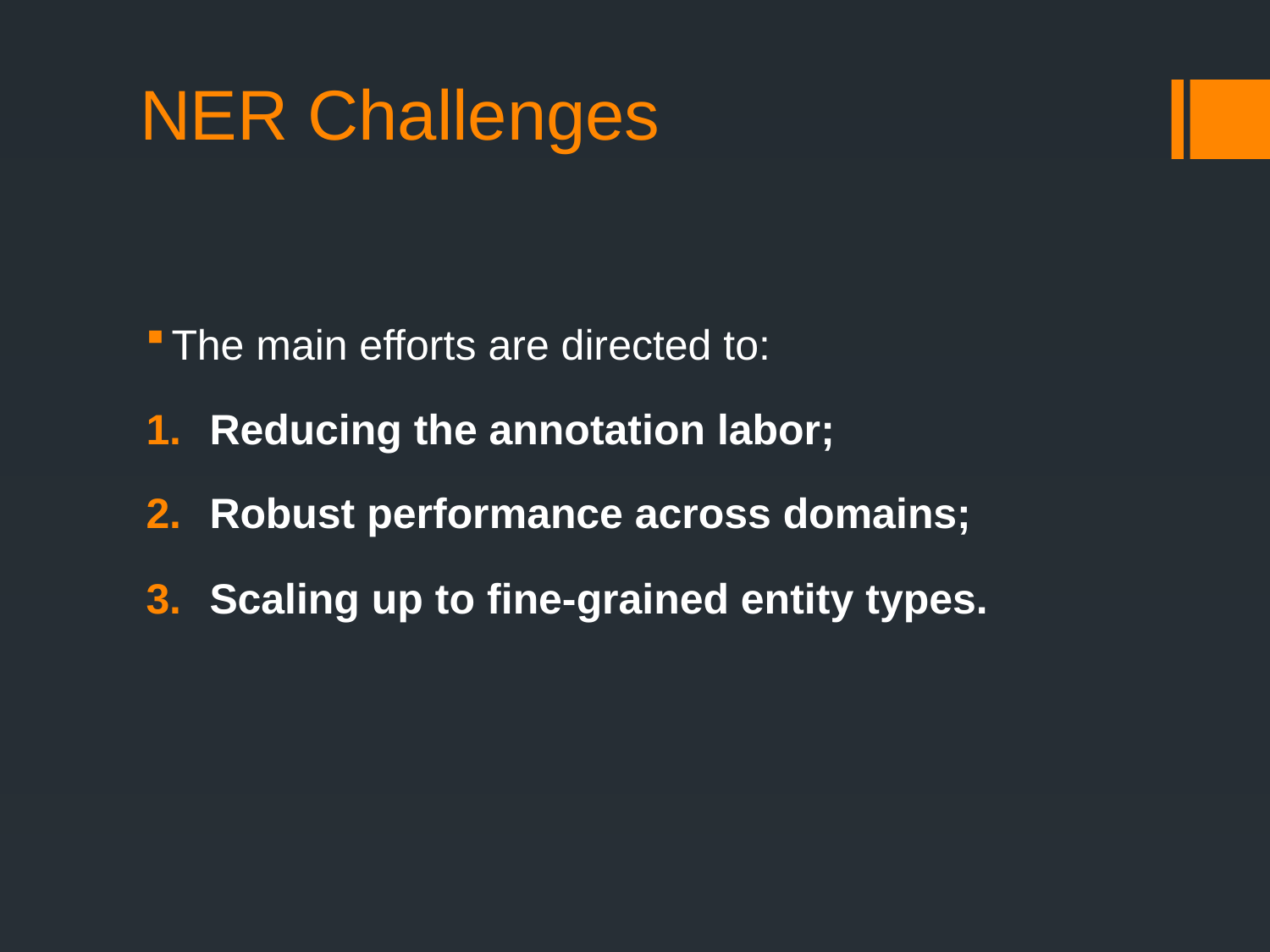

# NER Challenges
The main efforts are directed to:
Reducing the annotation labor;
Robust performance across domains;
Scaling up to fine-grained entity types.